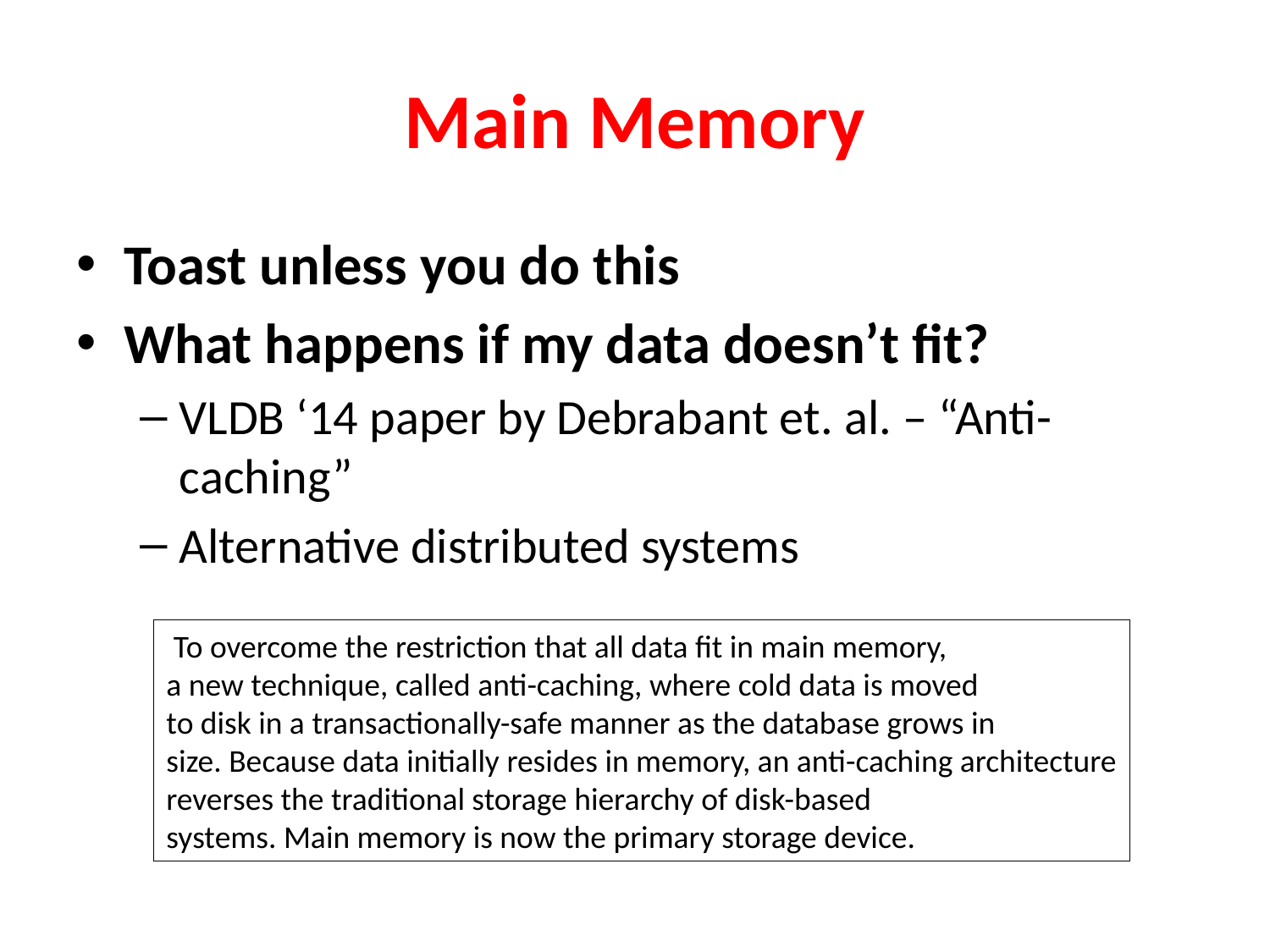

# Main Memory
Toast unless you do this
What happens if my data doesn’t fit?
VLDB ‘14 paper by Debrabant et. al. – “Anti-caching”
Alternative distributed systems

 To overcome the restriction that all data fit in main memory,
a new technique, called anti-caching, where cold data is moved
to disk in a transactionally-safe manner as the database grows in
size. Because data initially resides in memory, an anti-caching architecture
reverses the traditional storage hierarchy of disk-based
systems. Main memory is now the primary storage device.